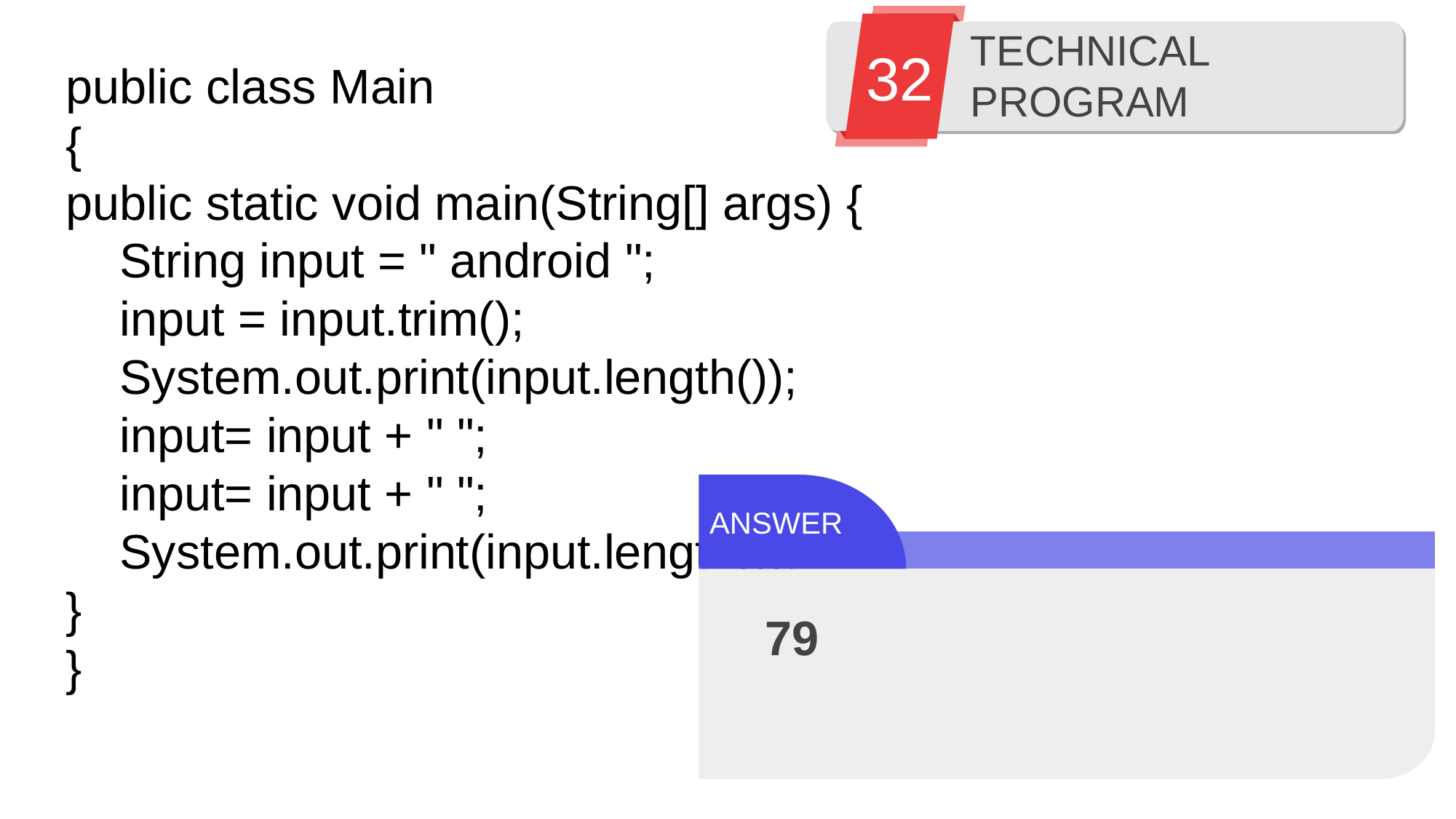

32

TECHNICAL PROGRAM

public class Main
{
public static void main(String[] args) {
    String input = " android ";
    input = input.trim();
    System.out.print(input.length());
    input= input + " ";
    input= input + " ";
    System.out.print(input.length());
}
}
ANSWER

79